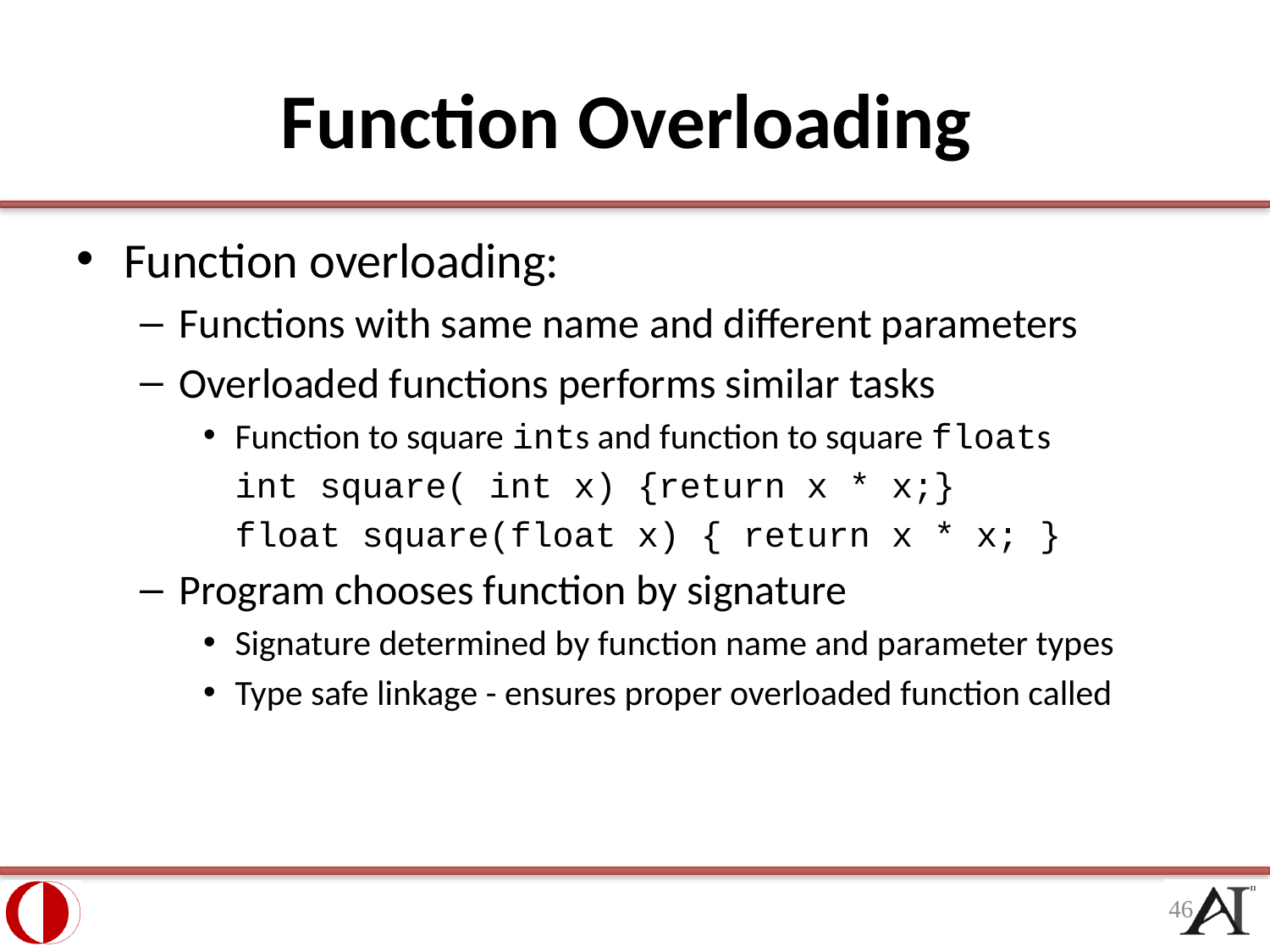

# Function Overloading
Function overloading:
Functions with same name and different parameters
Overloaded functions performs similar tasks
Function to square ints and function to square floats
	int square( int x) {return x * x;}
	float square(float x) { return x * x; }
Program chooses function by signature
Signature determined by function name and parameter types
Type safe linkage - ensures proper overloaded function called
46